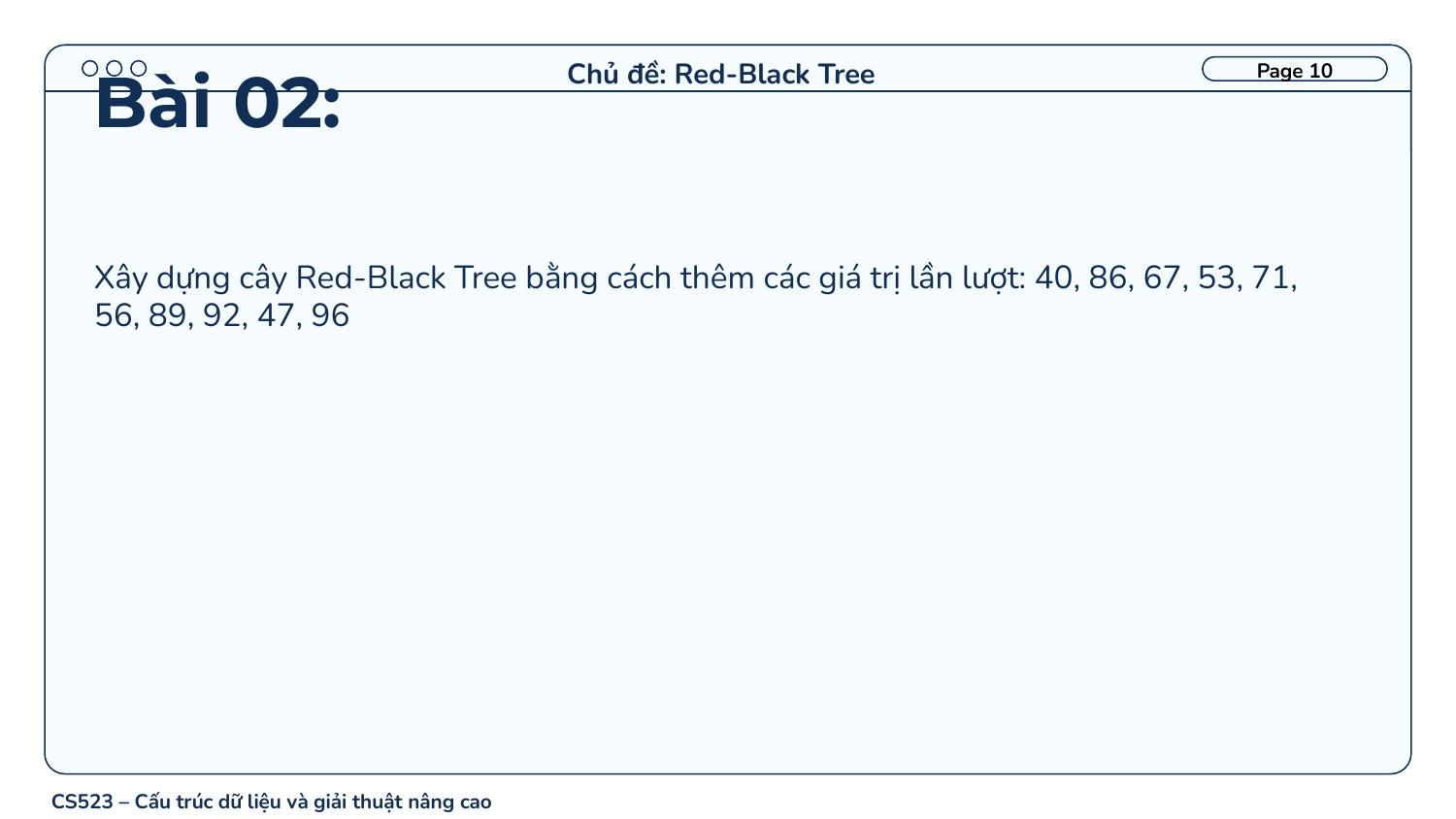

Chủ đề: Red-Black Tree
Page 10
# Bài 02:
Xây dựng cây Red-Black Tree bằng cách thêm các giá trị lần lượt: 40, 86, 67, 53, 71, 56, 89, 92, 47, 96
CS523 – Cấu trúc dữ liệu và giải thuật nâng cao